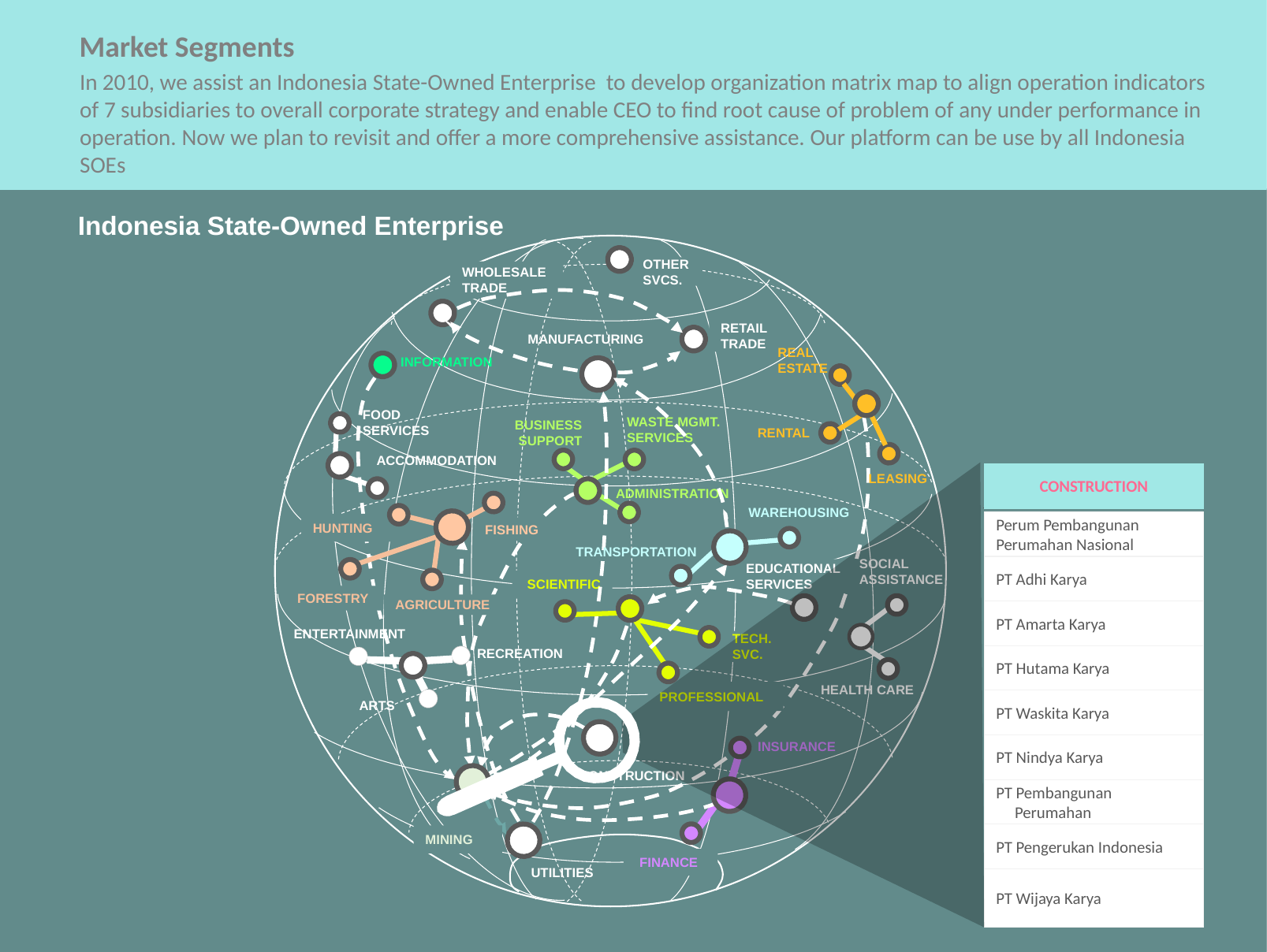

Market Segments
In 2010, we assist an Indonesia State-Owned Enterprise  to develop organization matrix map to align operation indicators of 7 subsidiaries to overall corporate strategy and enable CEO to find root cause of problem of any under performance in operation. Now we plan to revisit and offer a more comprehensive assistance. Our platform can be use by all Indonesia SOEs

Indonesia State-Owned Enterprise

OTHER SVCS.
WHOLESALE TRADE

RETAIL TRADE

MANUFACTURING

REAL ESTATE
INFORMATION

FOOD SERVICES
WASTE MGMT. SERVICES
BUSINESS SUPPORT

RENTAL

ACCOMMODATION

CONSTRUCTION
LEASING

ADMINISTRATION

WAREHOUSING

Perum Pembangunan Perumahan Nasional
HUNTING
FISHING

TRANSPORTATION

PT Adhi Karya
SOCIAL ASSISTANCE
EDUCATIONAL SERVICES

SCIENTIFIC

FORESTRY
AGRICULTURE

PT Amarta Karya

ENTERTAINMENT

TECH. SVC.
RECREATION
PT Hutama Karya

HEALTH CARE
PROFESSIONAL

PT Waskita Karya
ARTS

INSURANCE
PT Nindya Karya

CONSTRUCTION

PT Pembangunan
     Perumahan

PT Pengerukan Indonesia
MINING
FINANCE
UTILITIES
PT Wijaya Karya